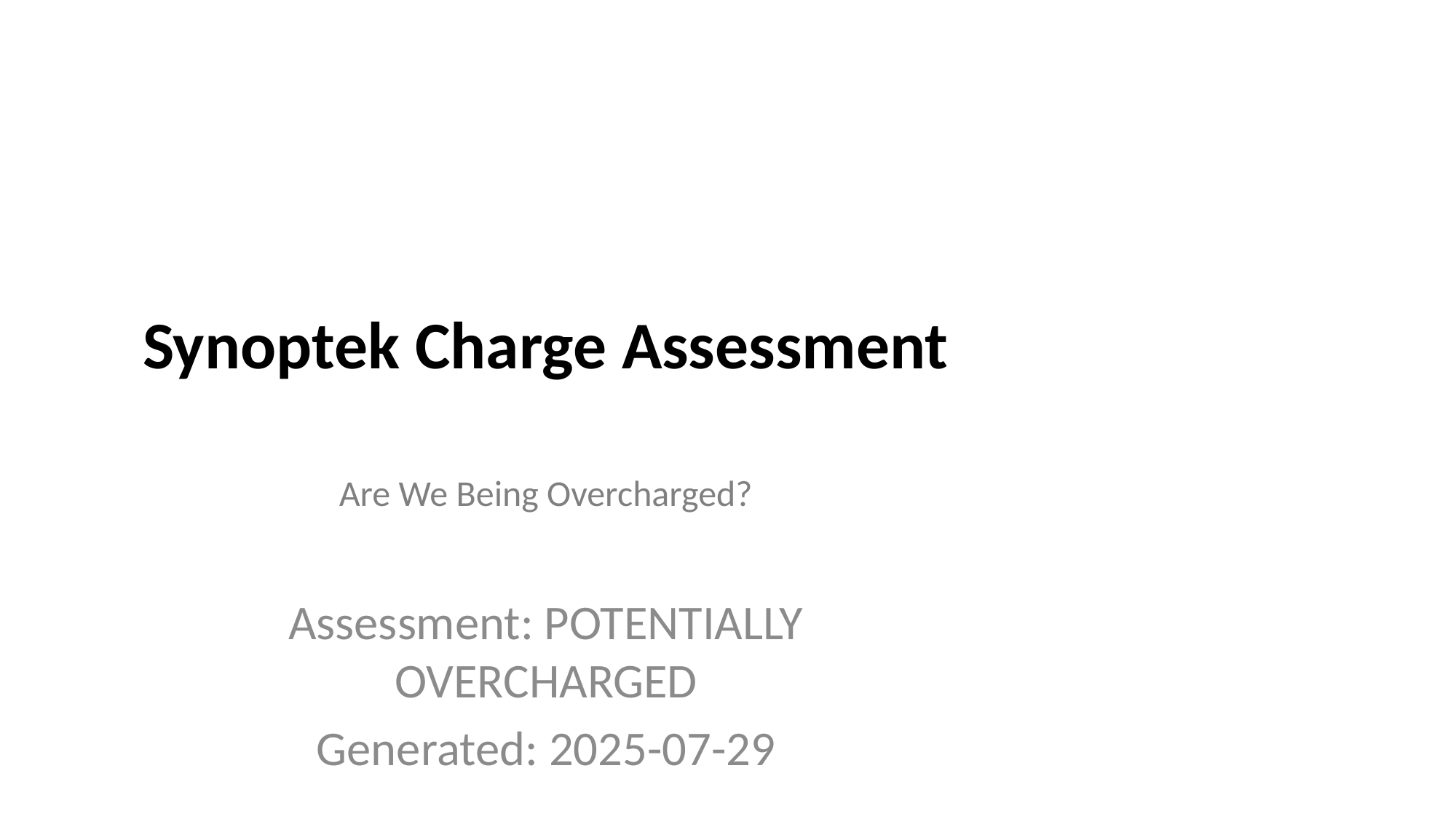

# Synoptek Charge Assessment
Are We Being Overcharged?

Assessment: POTENTIALLY OVERCHARGED
Generated: 2025-07-29